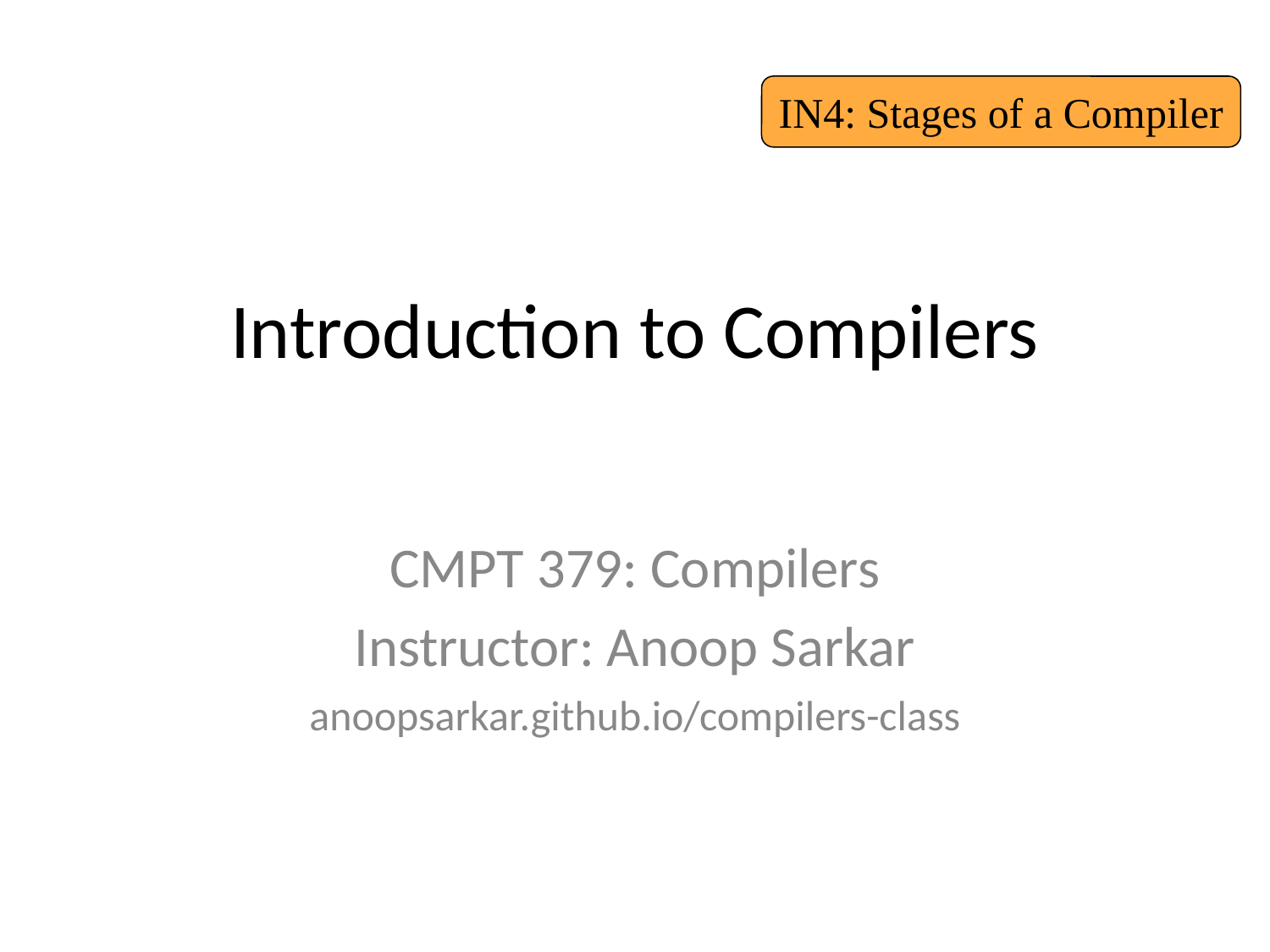

IN4: Stages of a Compiler
# Introduction to Compilers
CMPT 379: Compilers
Instructor: Anoop Sarkar
anoopsarkar.github.io/compilers-class